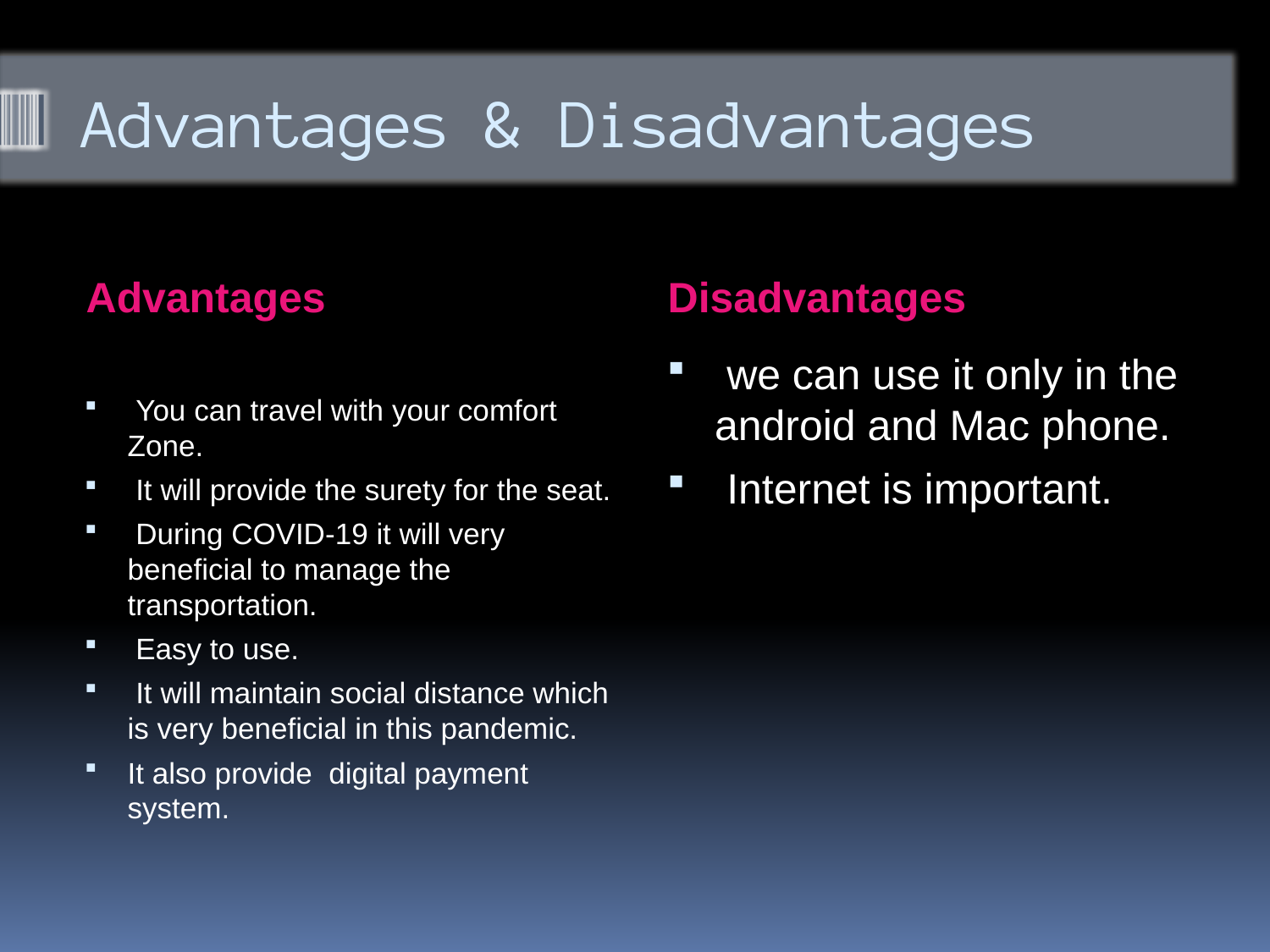

# Advantages & Disadvantages
Advantages
Disadvantages

 You can travel with your comfort Zone.
 It will provide the surety for the seat.
 During COVID-19 it will very beneficial to manage the transportation.
 Easy to use.
 It will maintain social distance which is very beneficial in this pandemic.
It also provide  digital payment system.
 we can use it only in the android and Mac phone.
 Internet is important.